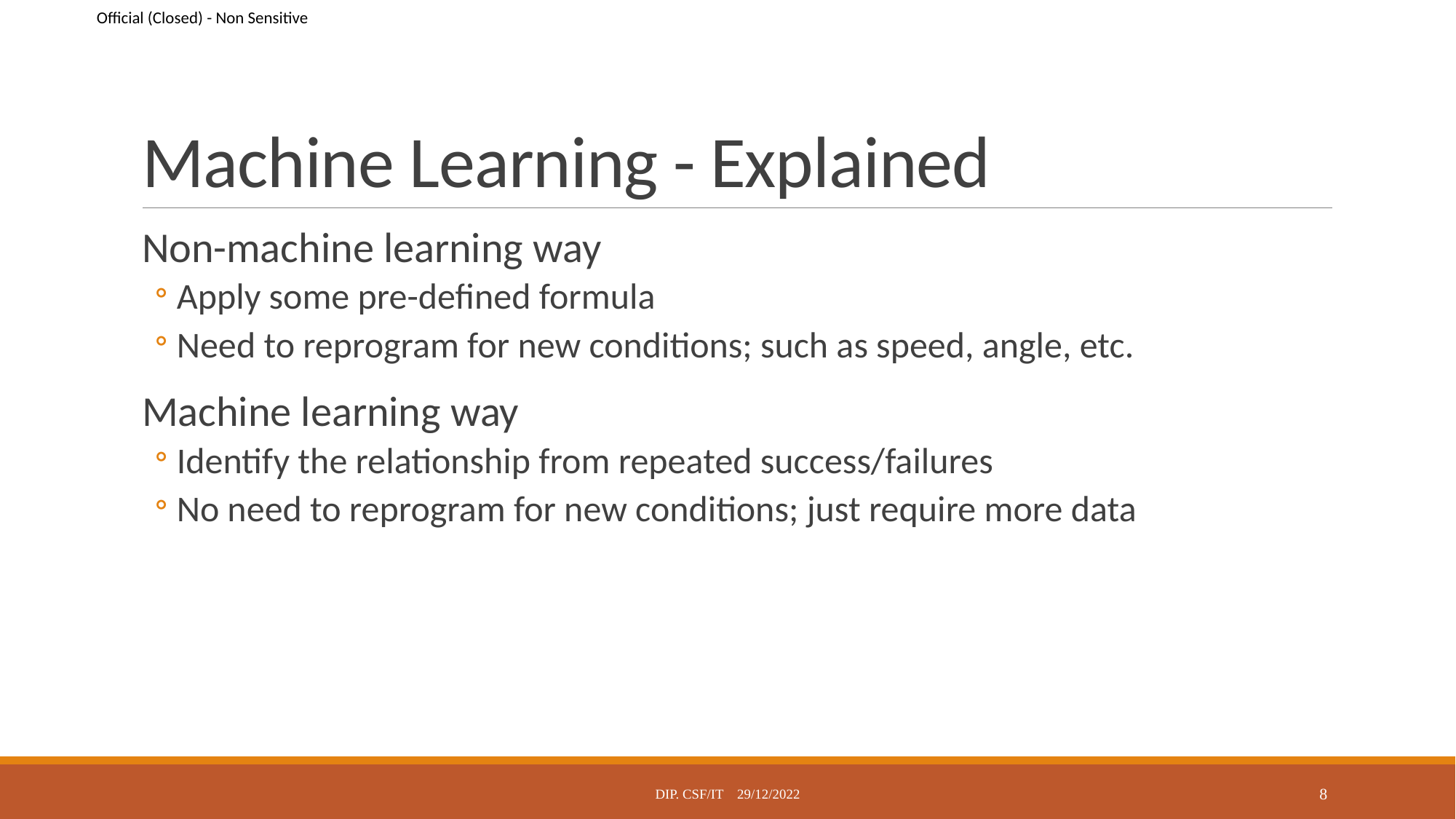

# Machine Learning - Explained
Non-machine learning way
Apply some pre-defined formula
Need to reprogram for new conditions; such as speed, angle, etc.
Machine learning way
Identify the relationship from repeated success/failures
No need to reprogram for new conditions; just require more data

Dip. CSF/IT    29/12/2022
8